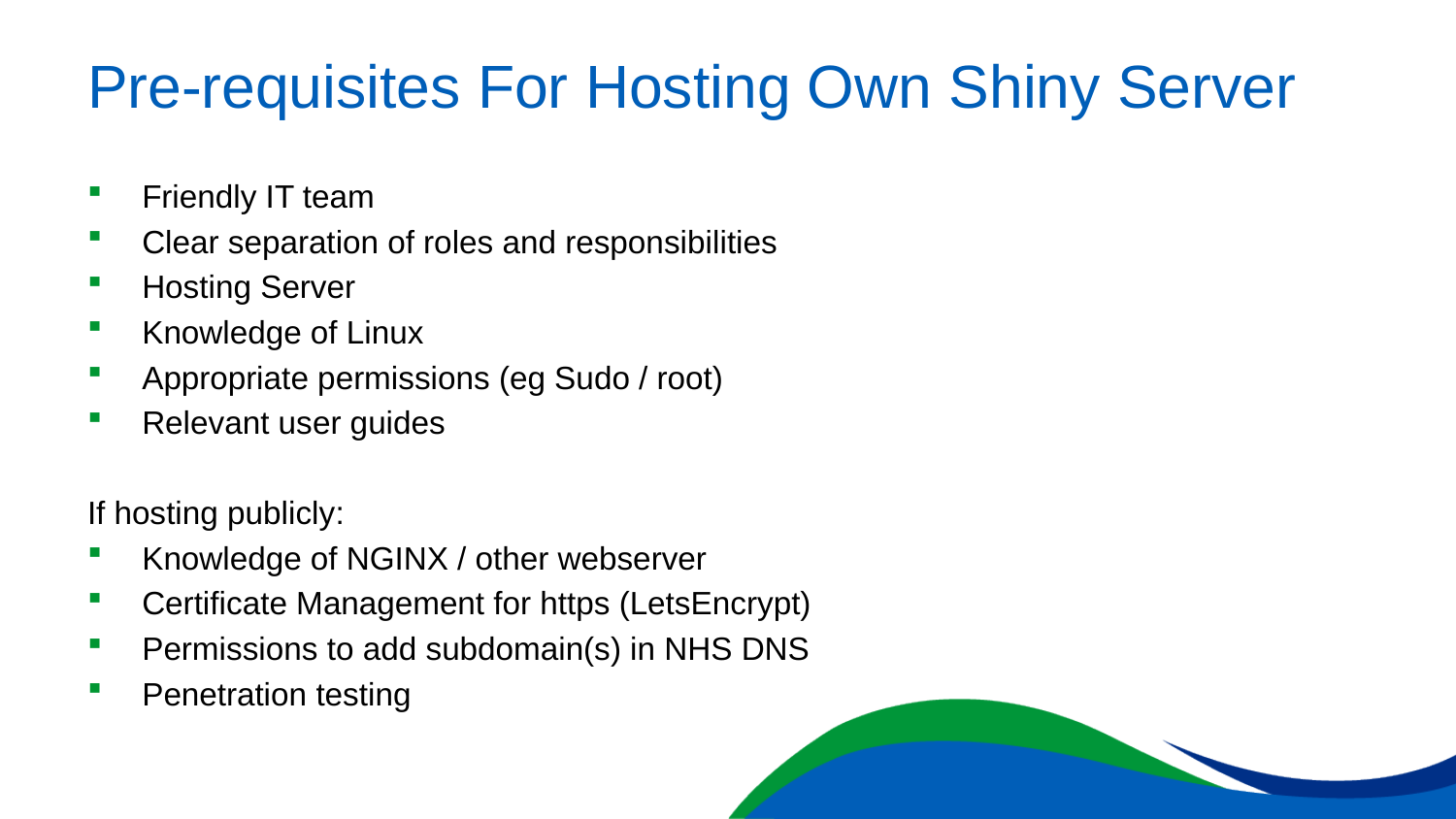

# Pre-requisites For Hosting Own Shiny Server
Friendly IT team
Clear separation of roles and responsibilities
Hosting Server
Knowledge of Linux
Appropriate permissions (eg Sudo / root)
Relevant user guides

If hosting publicly:
Knowledge of NGINX / other webserver
Certificate Management for https (LetsEncrypt)
Permissions to add subdomain(s) in NHS DNS
Penetration testing